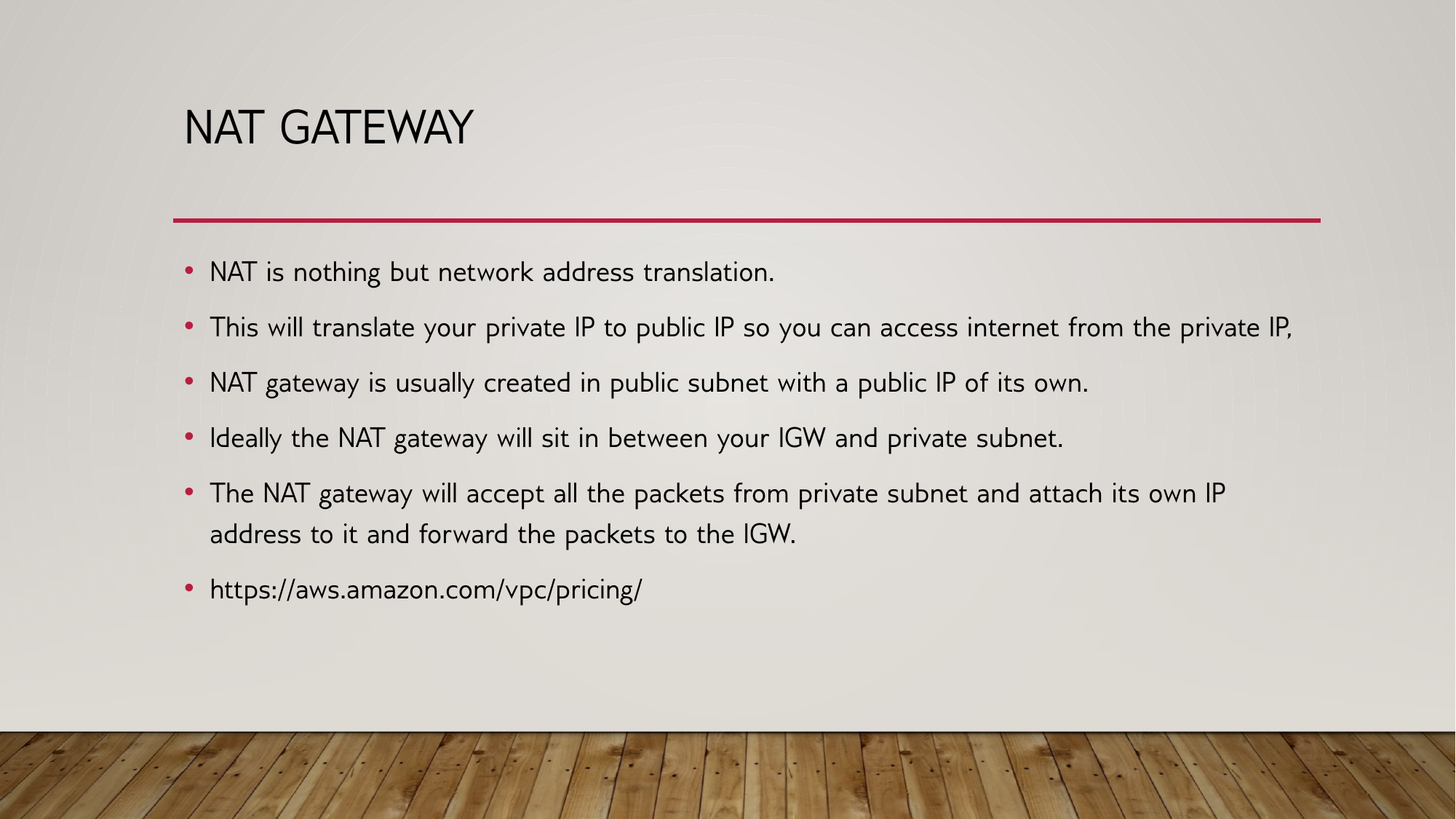

# NAT Gateway
NAT is nothing but network address translation.
This will translate your private IP to public IP so you can access internet from the private IP,
NAT gateway is usually created in public subnet with a public IP of its own.
Ideally the NAT gateway will sit in between your IGW and private subnet.
The NAT gateway will accept all the packets from private subnet and attach its own IP address to it and forward the packets to the IGW.
https://aws.amazon.com/vpc/pricing/